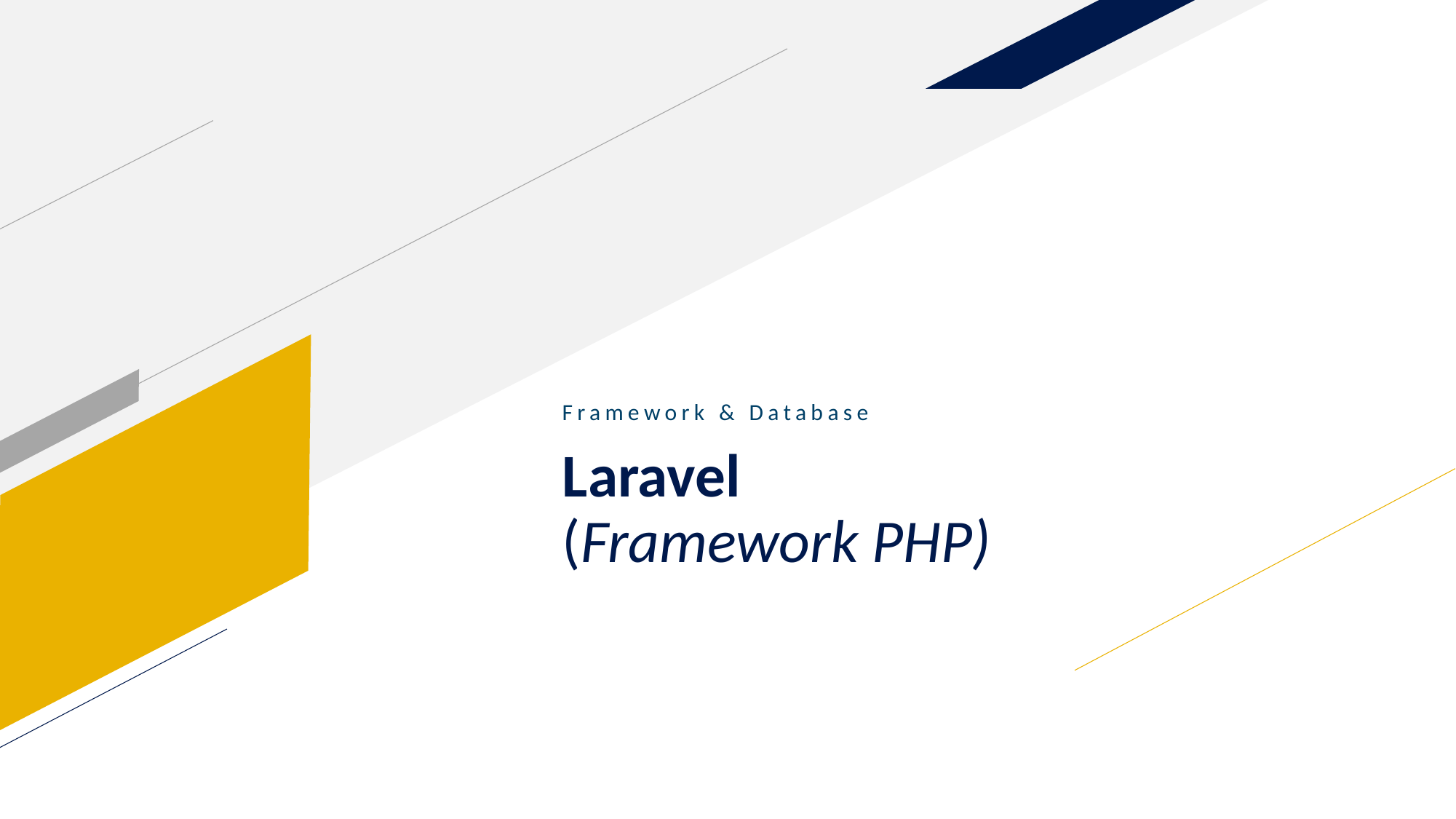

Framework & Database
# Laravel (Framework PHP)